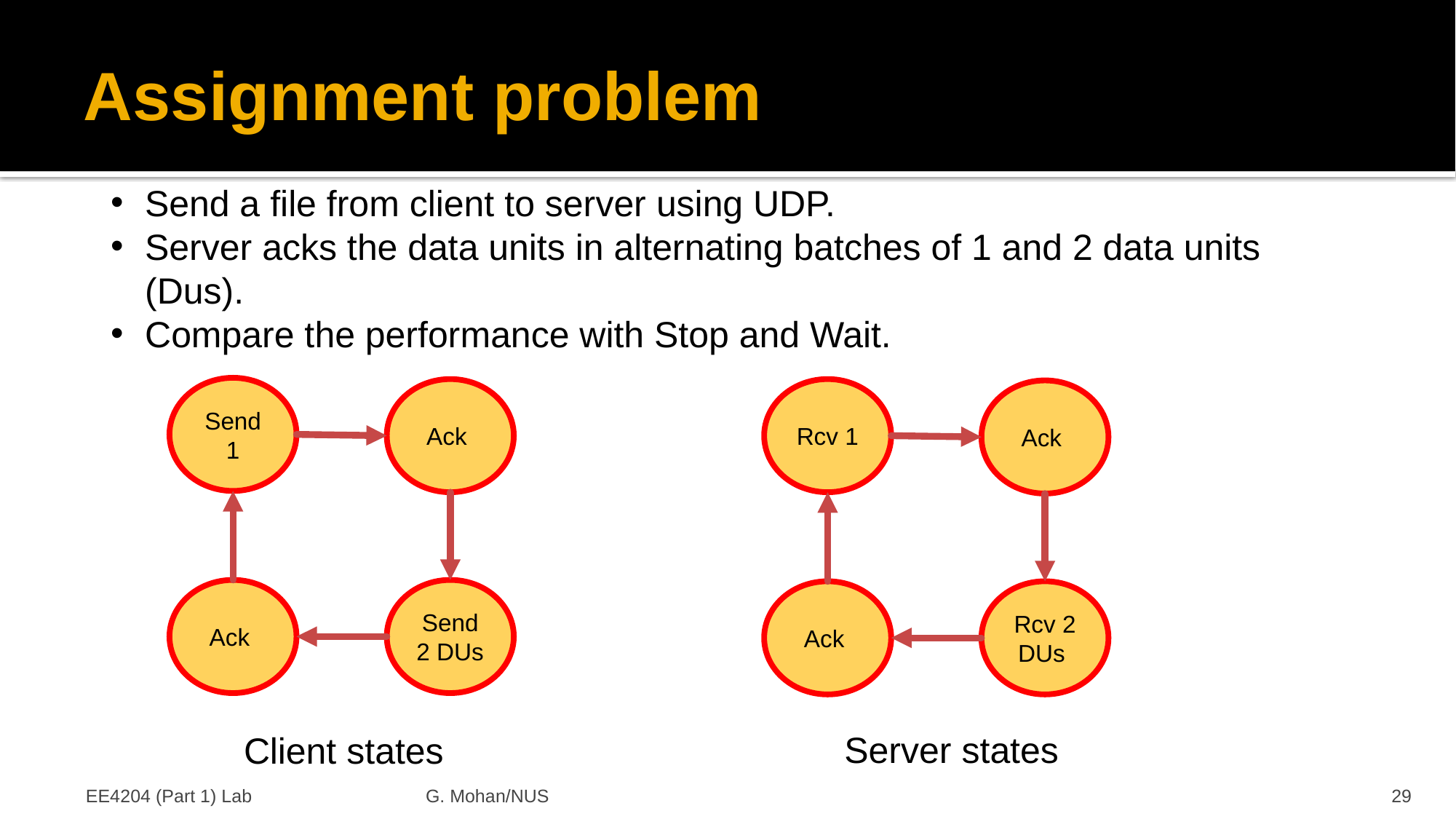

# Assignment problem
Send a file from client to server using UDP.
Server acks the data units in alternating batches of 1 and 2 data units (Dus).
Compare the performance with Stop and Wait.

Send 1
Ack
Rcv 1
Ack
Ack
Send 2 DUs
Ack
Rcv 2 DUs
Server states
Client states
EE4204 (Part 1) Lab
G. Mohan/NUS
29